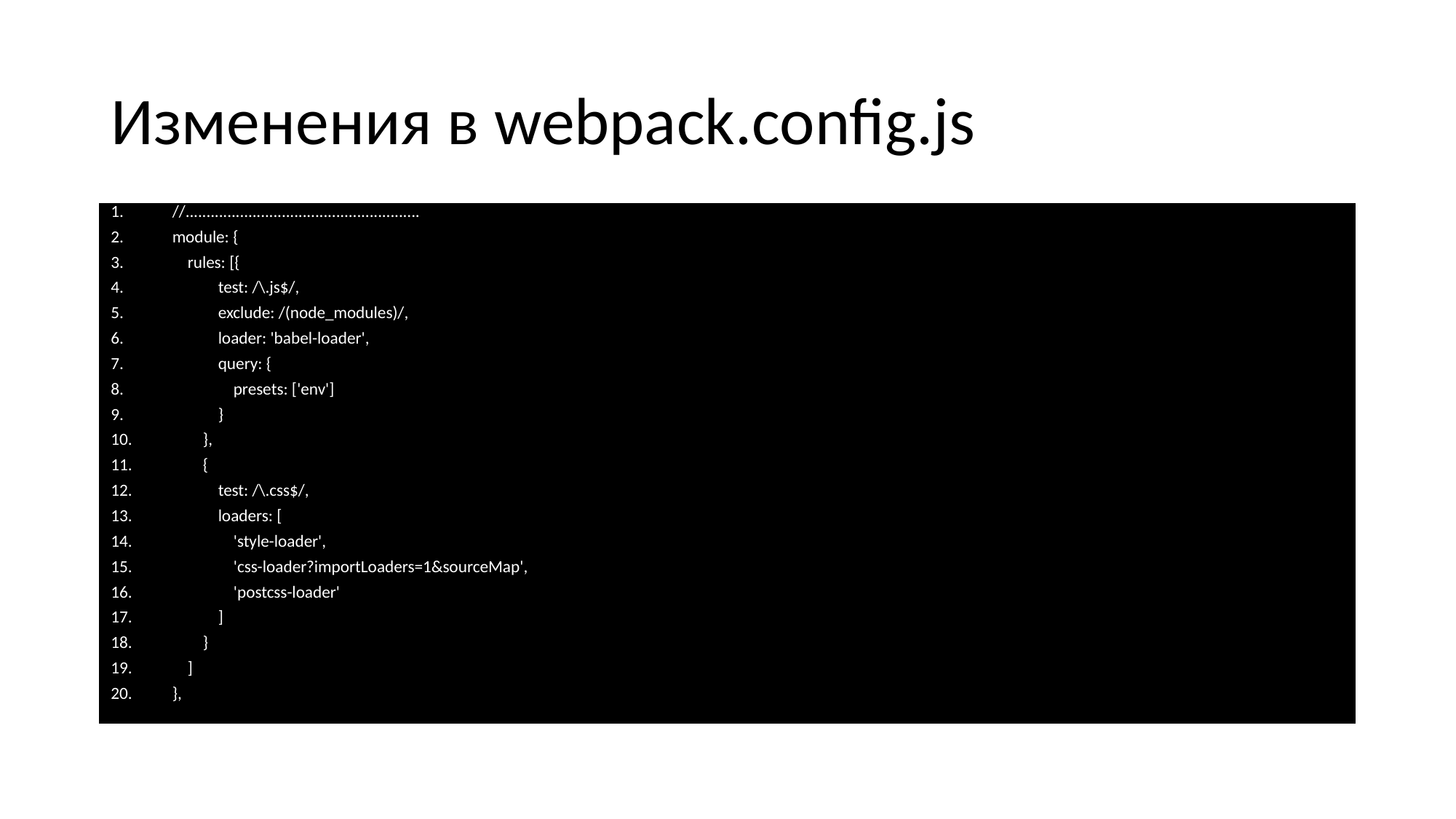

# Изменения в webpack.config.js
//........................................................
module: {
    rules: [{
            test: /\.js$/,
            exclude: /(node_modules)/,
            loader: 'babel-loader',
            query: {
                presets: ['env']
            }
        },
        {
            test: /\.css$/,
            loaders: [
                'style-loader',
                'css-loader?importLoaders=1&sourceMap',
                'postcss-loader'
            ]
        }
    ]
},